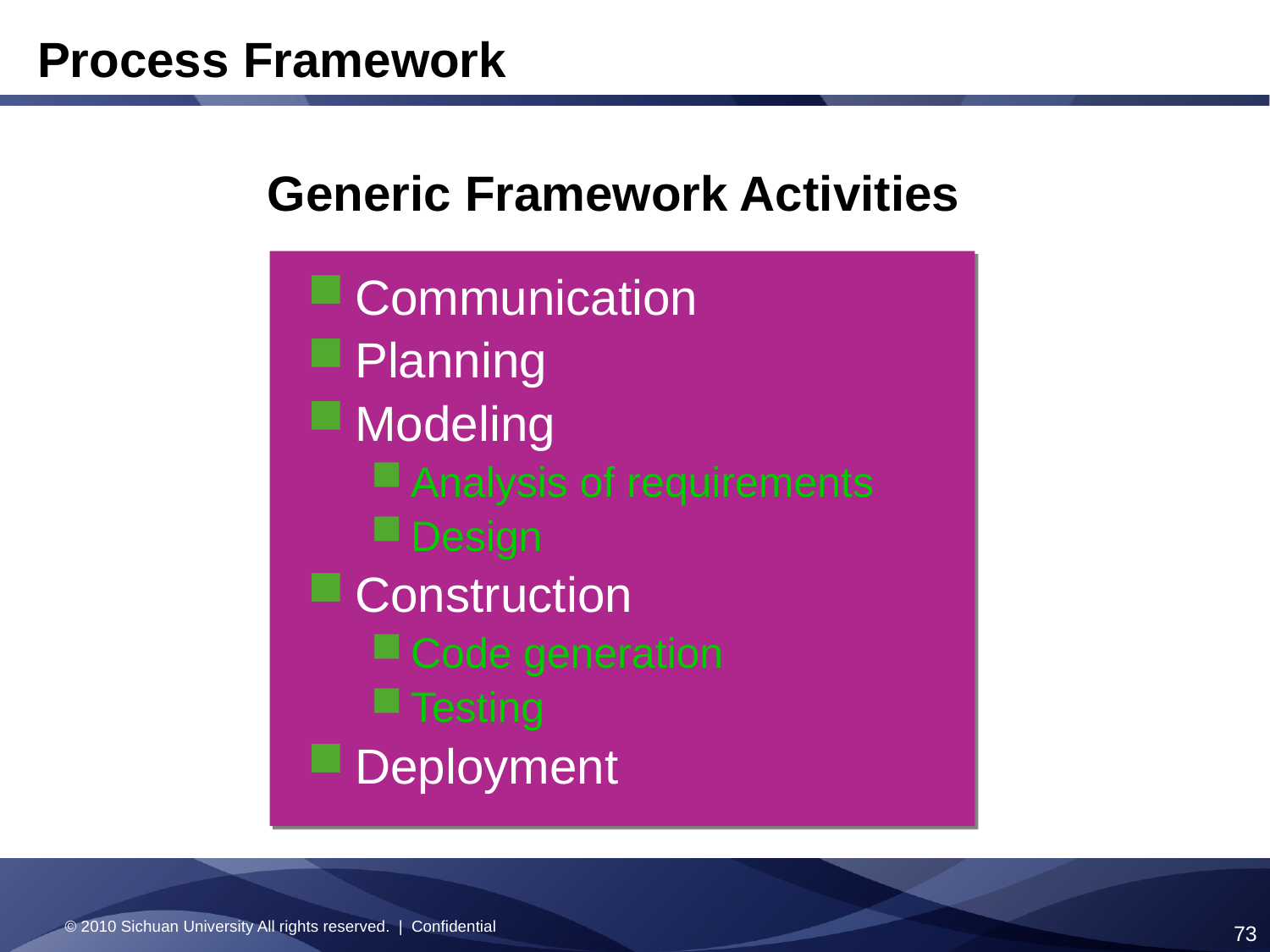

Process Framework
Generic Framework Activities

Communication
Planning
Modeling
Analysis of requirements
Design
Construction
Code generation
Testing
Deployment
© 2010 Sichuan University All rights reserved.  |  Confidential
73